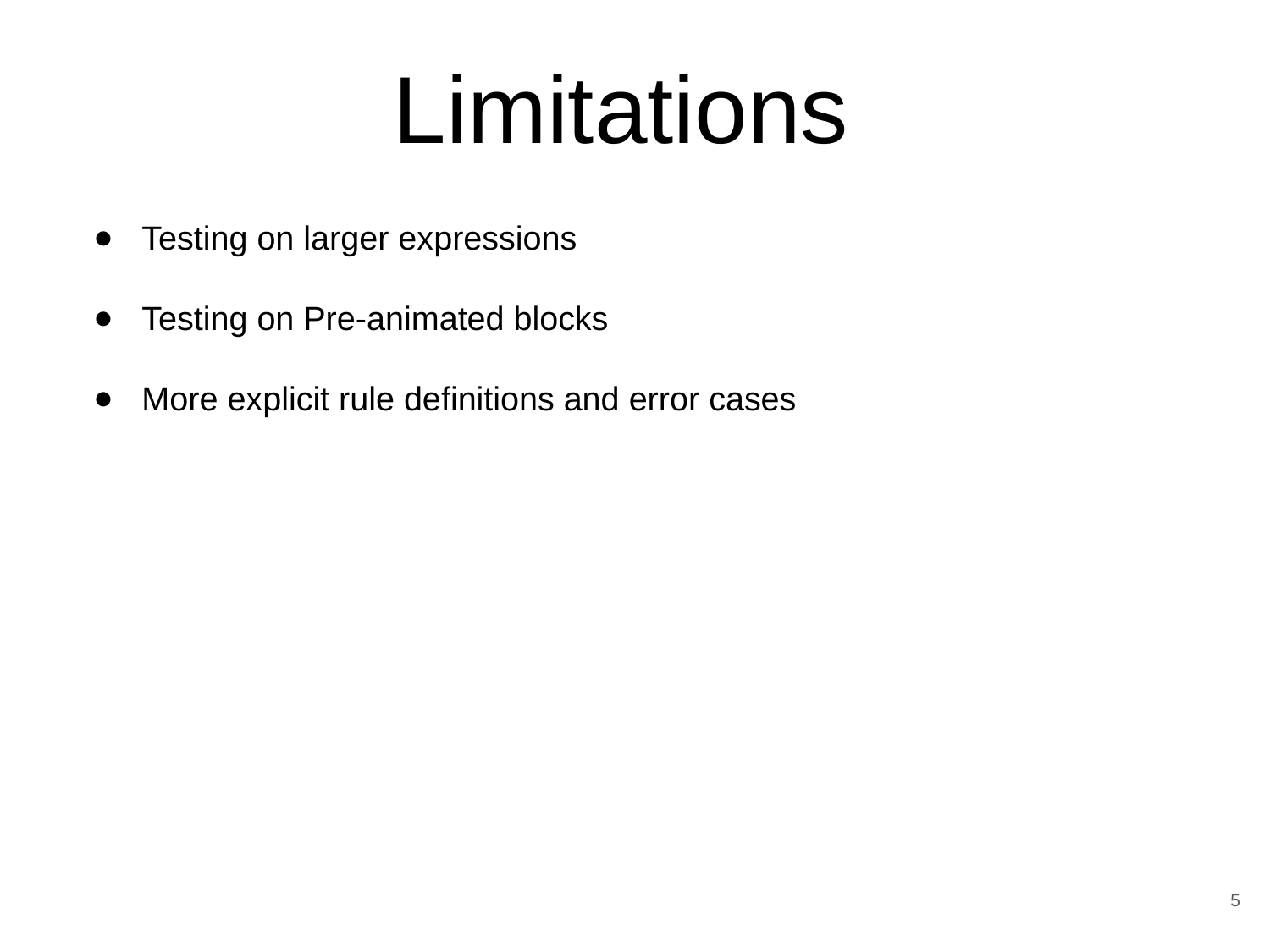

Limitations
Testing on larger expressions

Testing on Pre-animated blocks

More explicit rule definitions and error cases

5